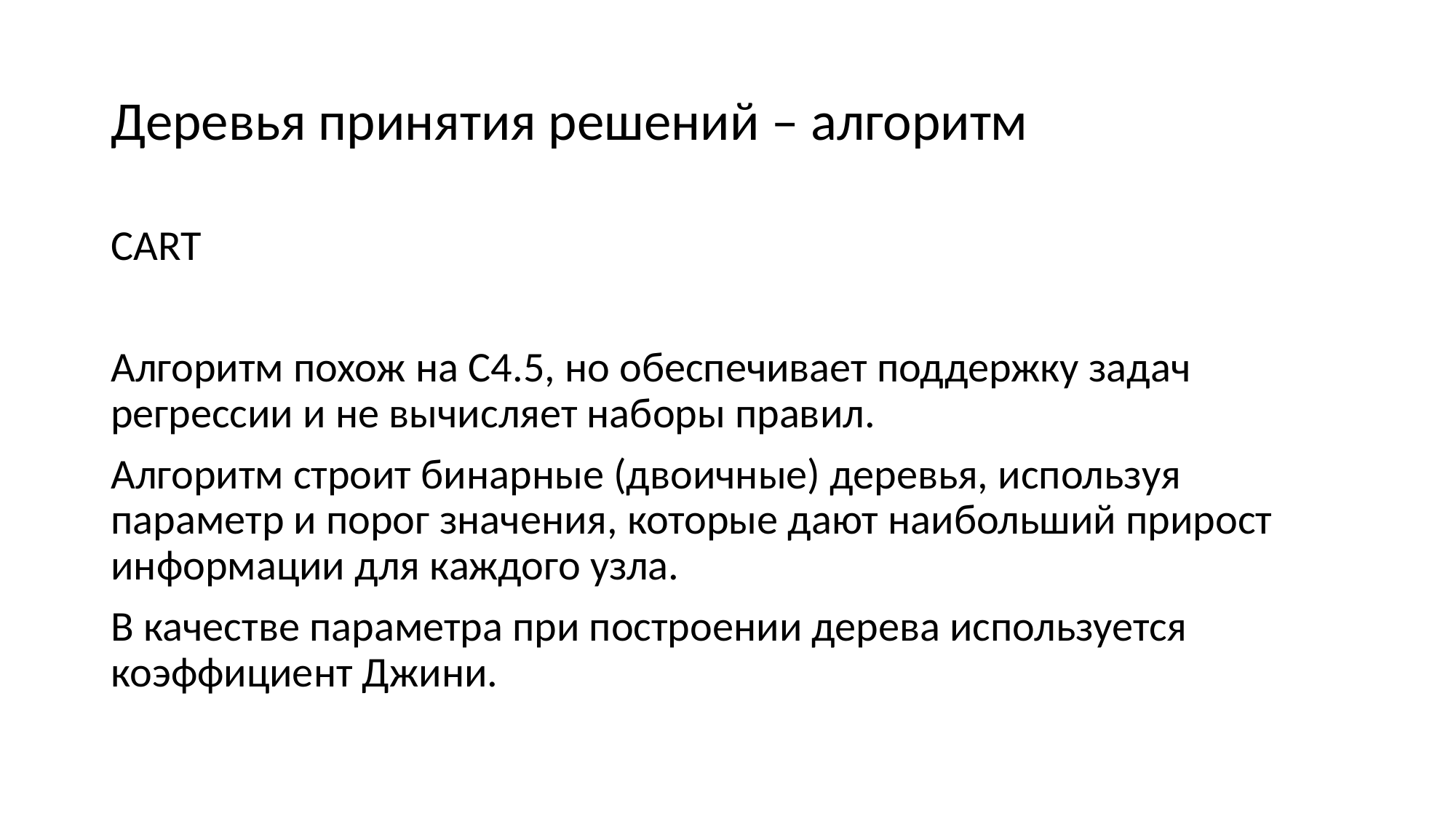

# Деревья принятия решений – алгоритм
CART

Алгоритм похож на C4.5, но обеспечивает поддержку задач регрессии и не вычисляет наборы правил.
Алгоритм строит бинарные (двоичные) деревья, используя параметр и порог значения, которые дают наибольший прирост информации для каждого узла.
В качестве параметра при построении дерева используется коэффициент Джини.